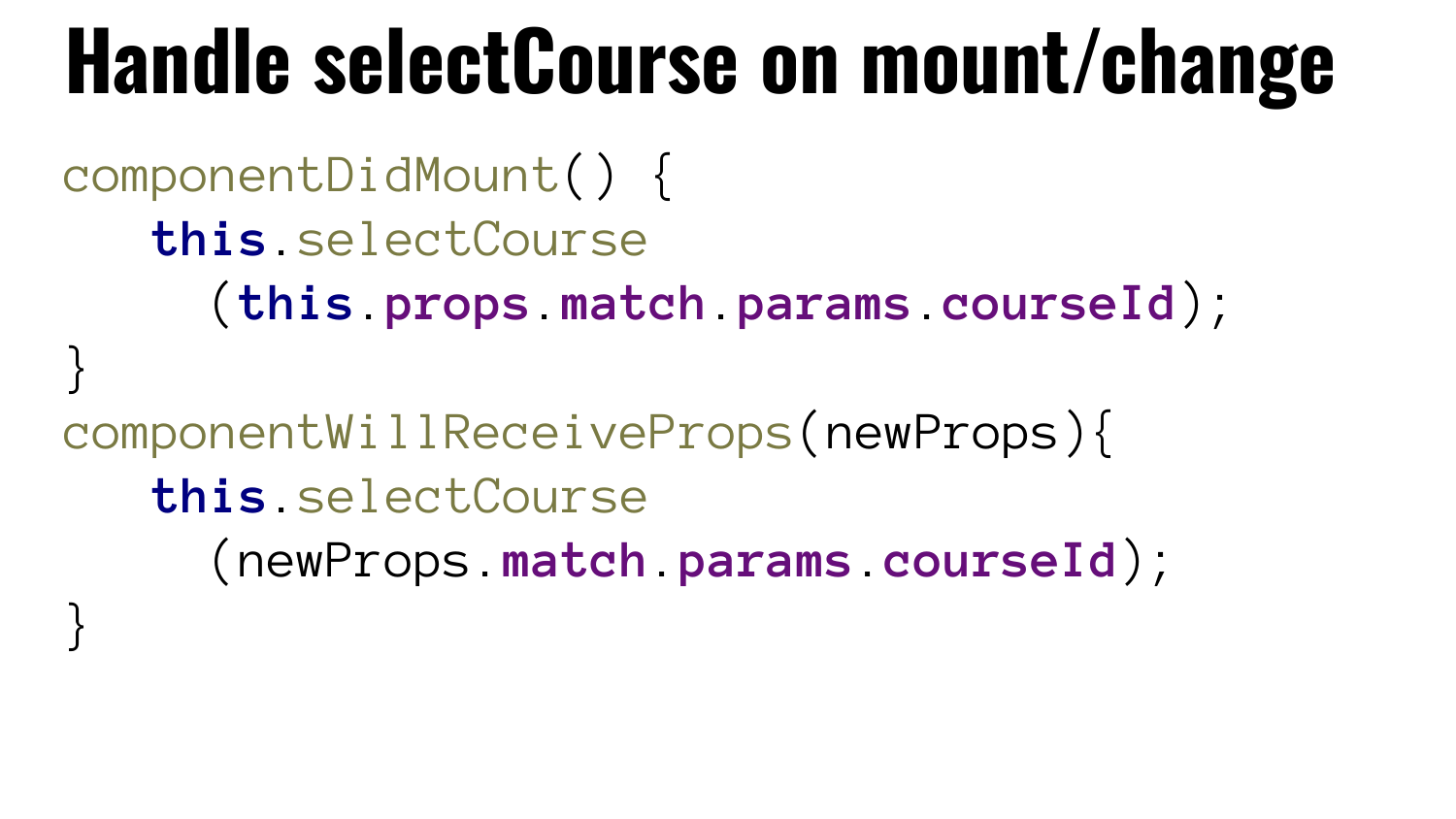

# Handle selectCourse on mount/change
componentDidMount() {
   this.selectCourse
(this.props.match.params.courseId);
}
componentWillReceiveProps(newProps){
   this.selectCourse
   	(newProps.match.params.courseId);
}